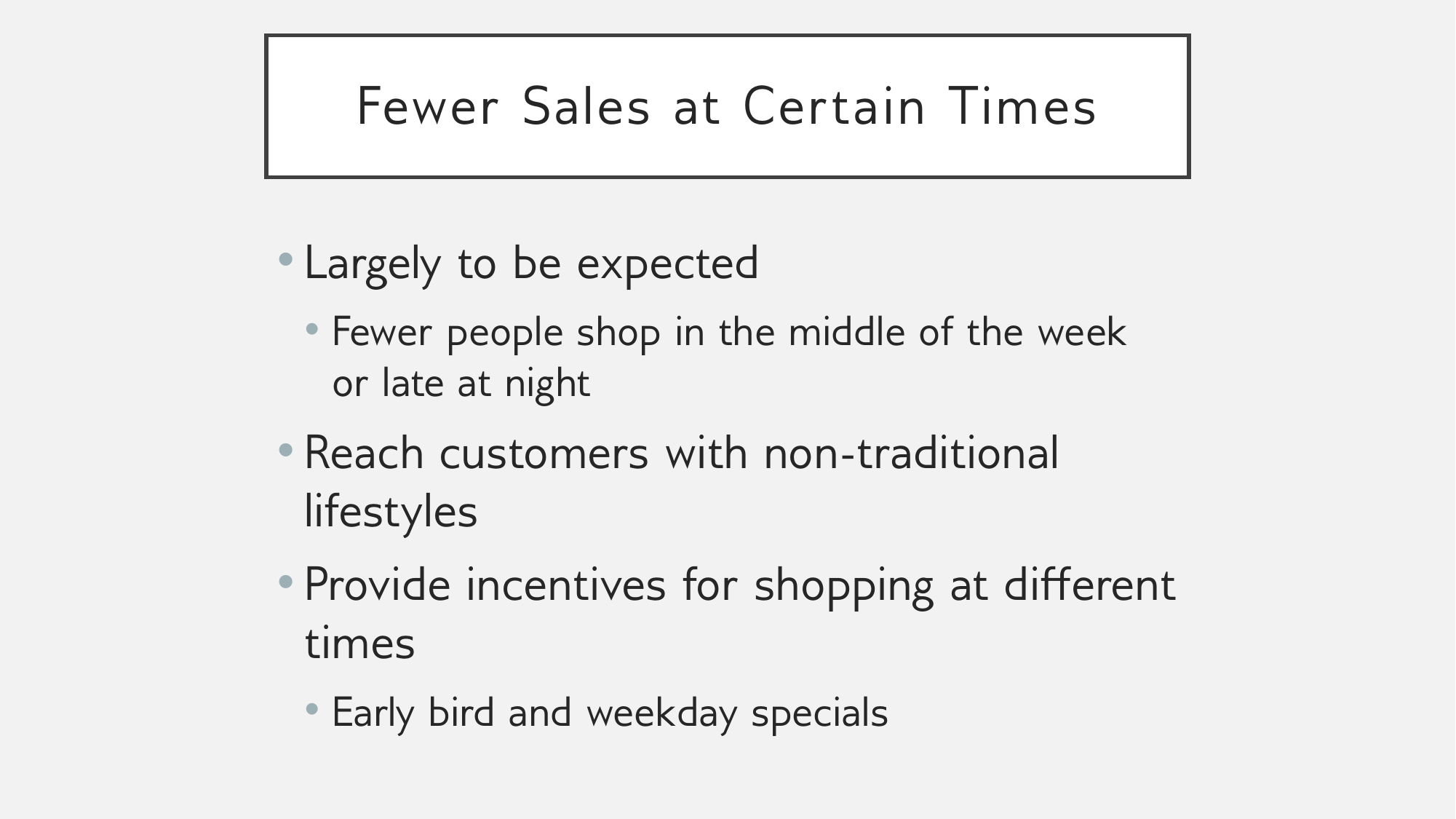

# Fewer Sales at Certain Times
Largely to be expected
Fewer people shop in the middle of the week or late at night
Reach customers with non-traditional lifestyles
Provide incentives for shopping at different times
Early bird and weekday specials